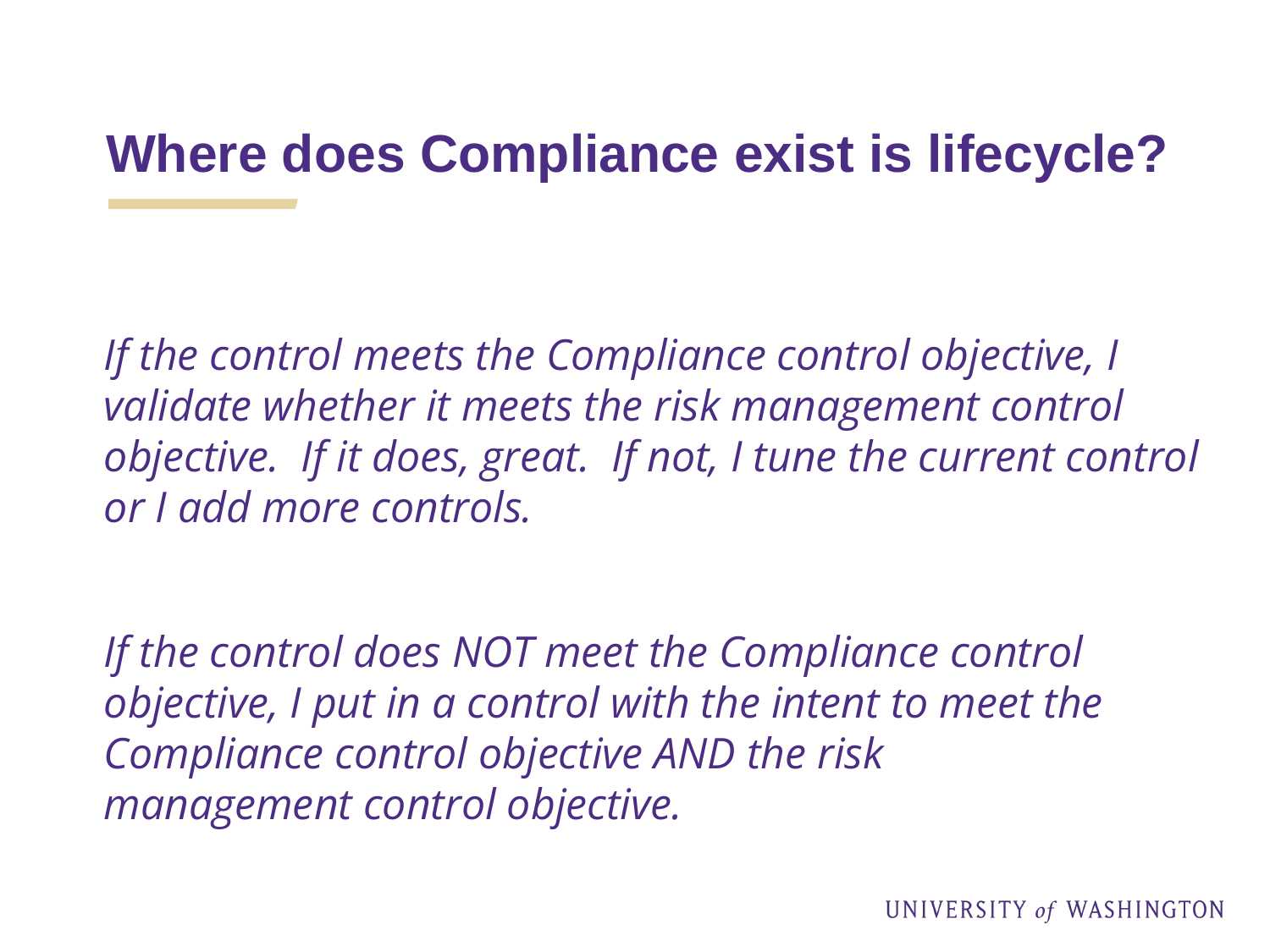

# Where does Compliance exist is lifecycle?
If the control meets the Compliance control objective, I validate whether it meets the risk management control objective.  If it does, great.  If not, I tune the current control or I add more controls.

If the control does NOT meet the Compliance control objective, I put in a control with the intent to meet the Compliance control objective AND the risk management control objective.